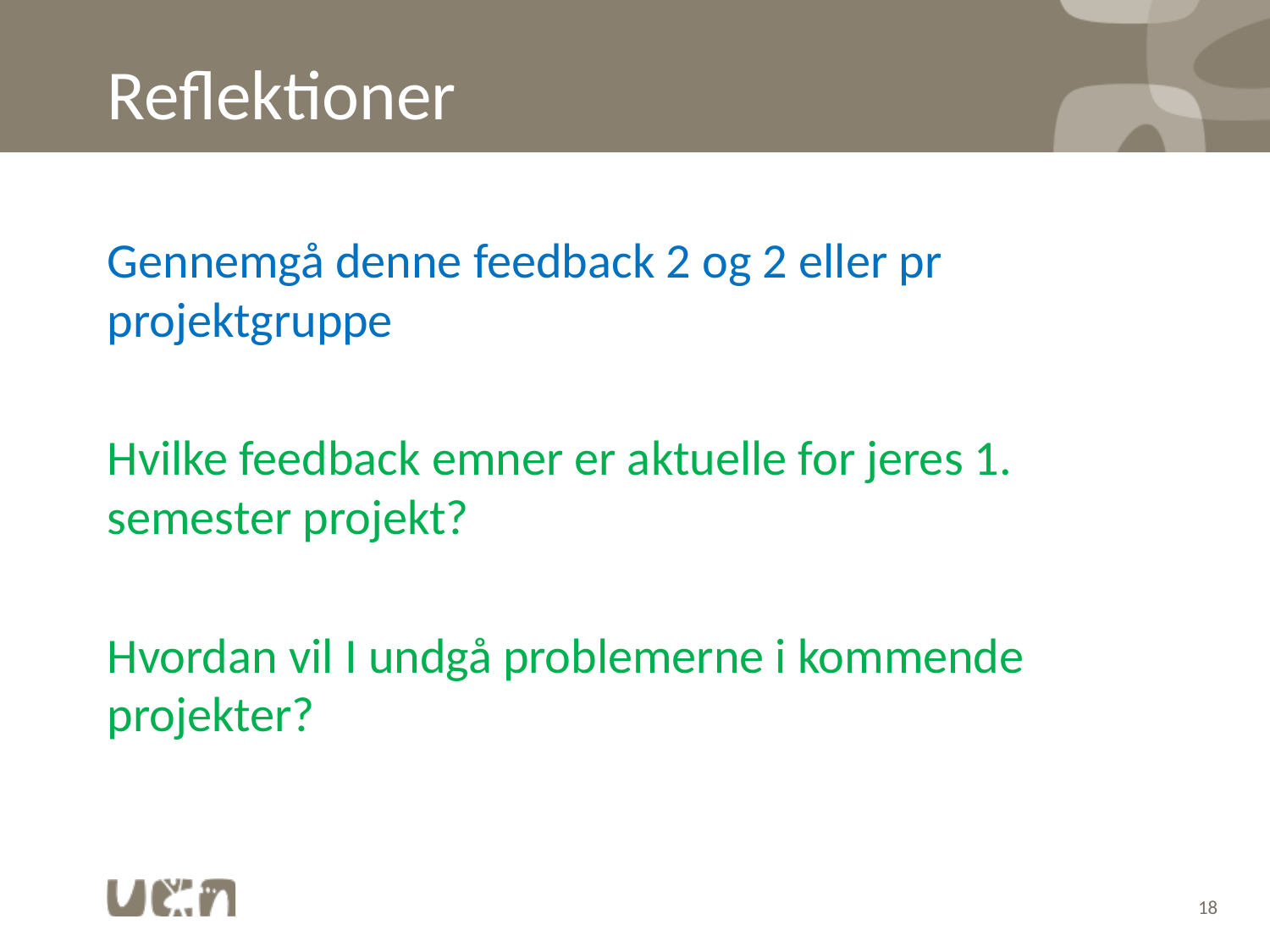

# Reflektioner
Gennemgå denne feedback 2 og 2 eller pr projektgruppe

Hvilke feedback emner er aktuelle for jeres 1. semester projekt?

Hvordan vil I undgå problemerne i kommende projekter?

18